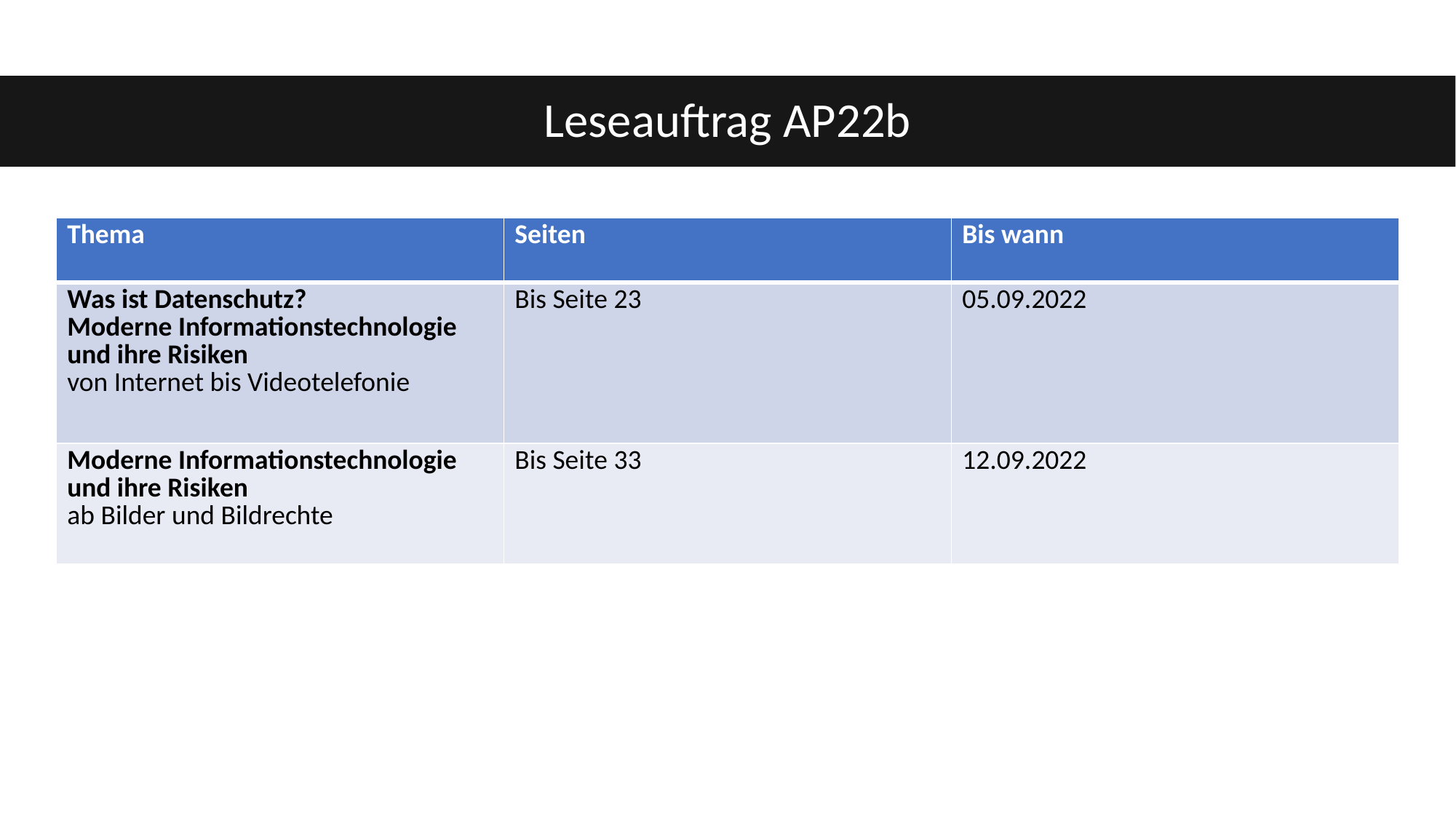

# Leseauftrag AP22b
| Thema | Seiten | Bis wann |
| --- | --- | --- |
| Was ist Datenschutz? Moderne Informationstechnologie und ihre Risiken von Internet bis Videotelefonie | Bis Seite 23 | 05.09.2022 |
| Moderne Informationstechnologie und ihre Risiken ab Bilder und Bildrechte | Bis Seite 33 | 12.09.2022 |